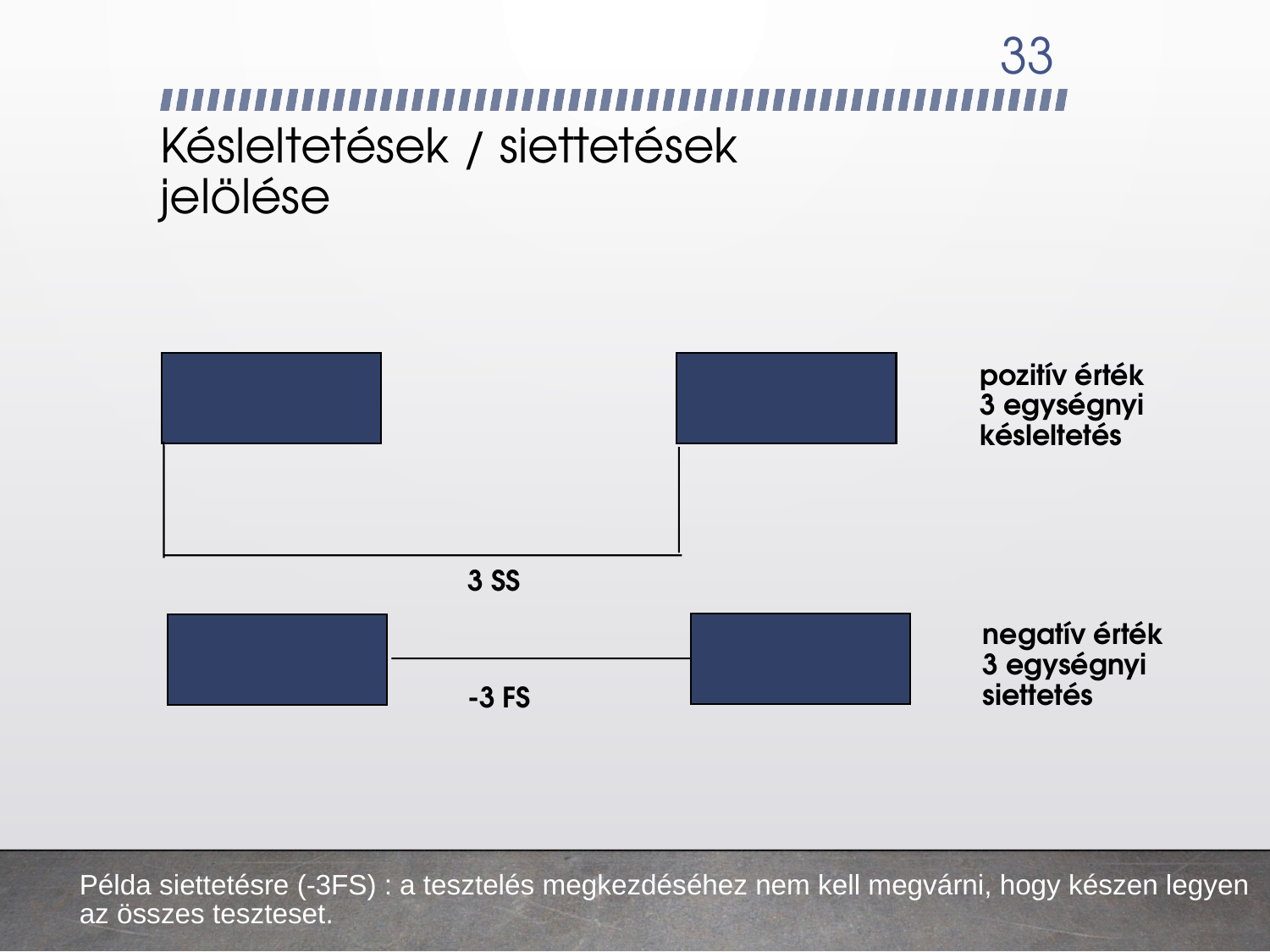

33
# Késleltetések / siettetések jelölése

pozitív érték
3 egységnyi
késleltetés

3 SS

negatív érték
3 egységnyi
siettetés

-3 FS
Példa siettetésre (-3FS) : a tesztelés megkezdéséhez nem kell megvárni, hogy készen legyen az összes teszteset.